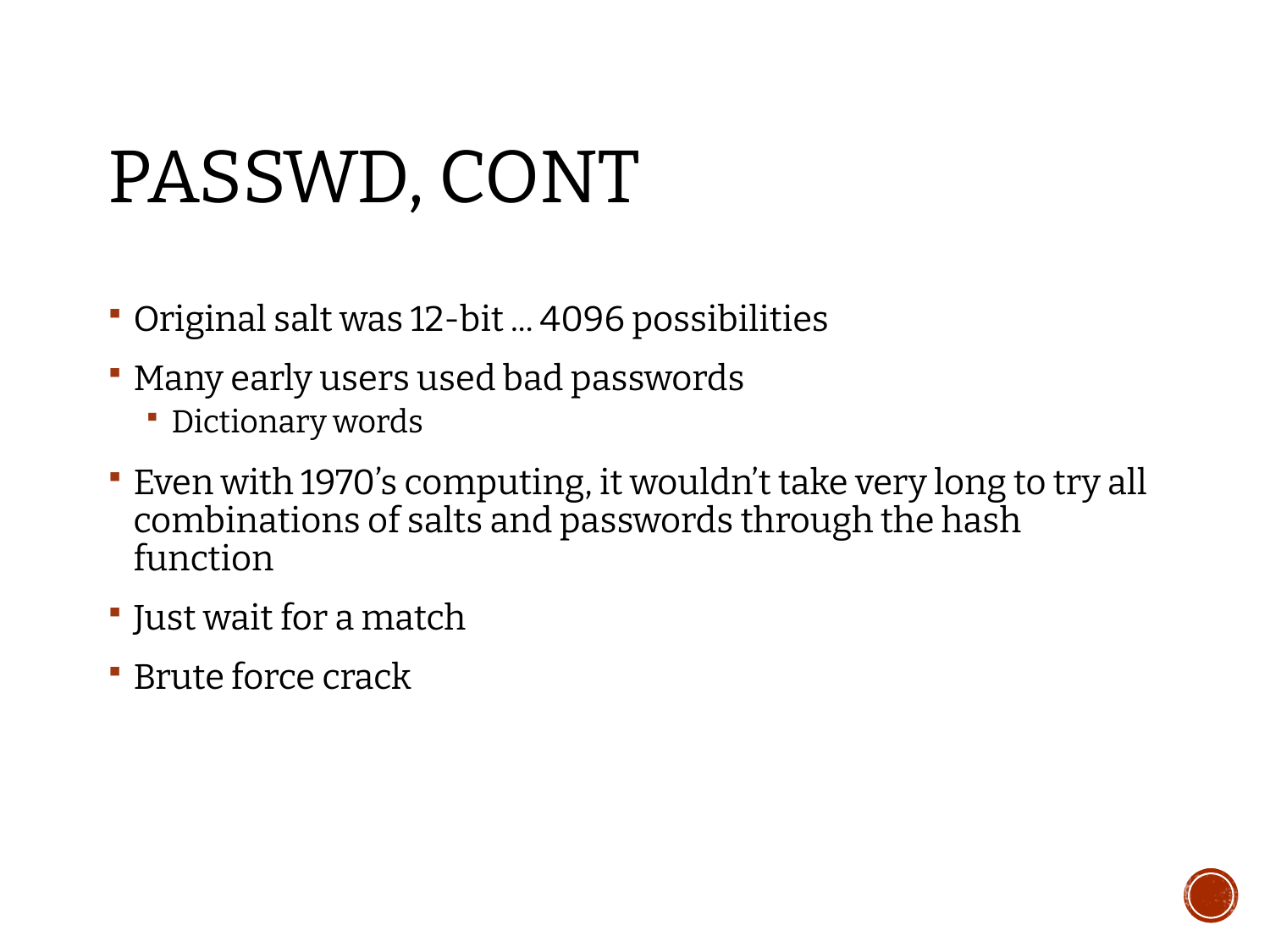

# passwd, cont
Original salt was 12-bit ... 4096 possibilities
Many early users used bad passwords
Dictionary words
Even with 1970’s computing, it wouldn’t take very long to try all combinations of salts and passwords through the hash function
Just wait for a match
Brute force crack